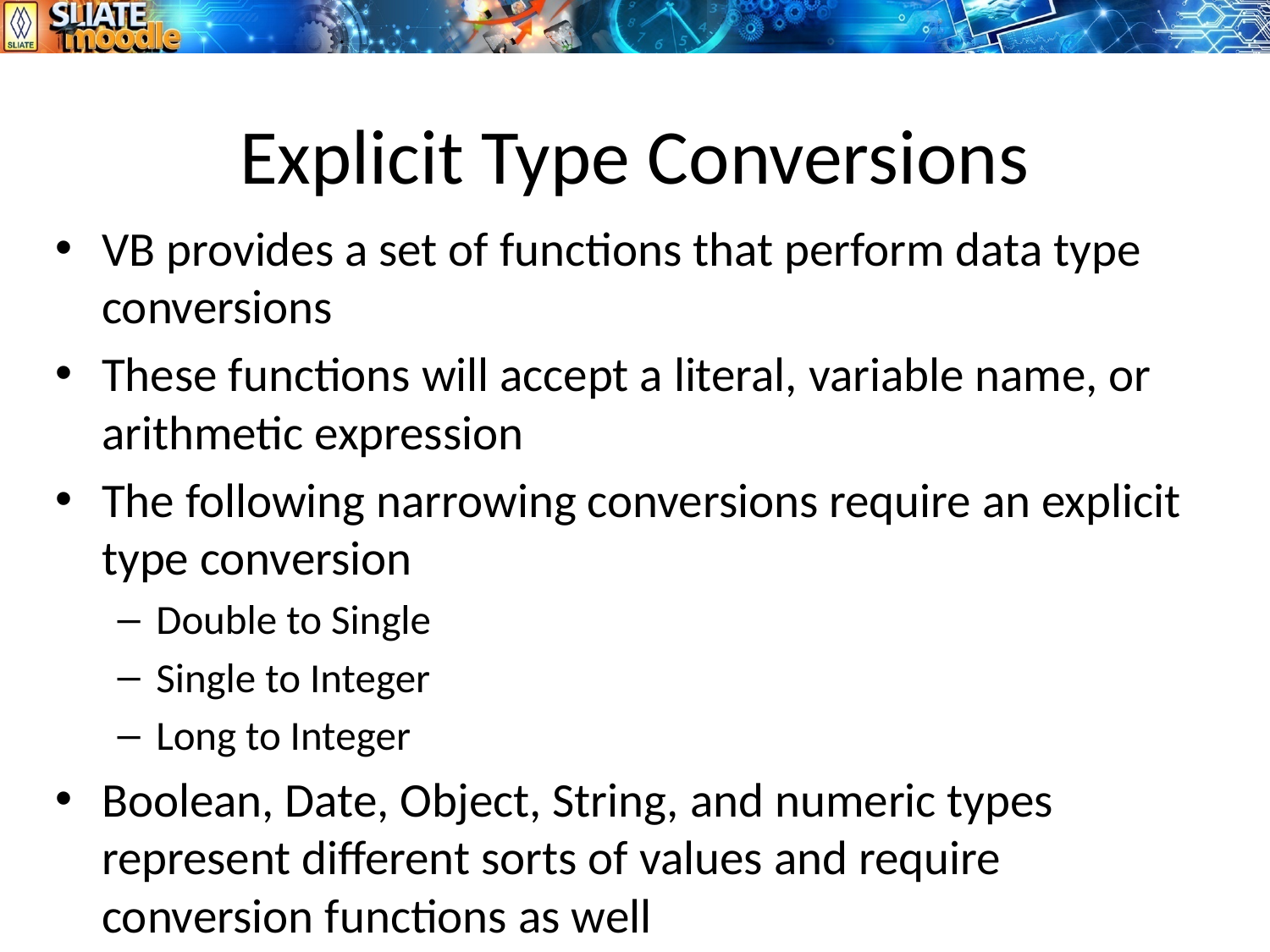

# Explicit Type Conversions
VB provides a set of functions that perform data type conversions
These functions will accept a literal, variable name, or arithmetic expression
The following narrowing conversions require an explicit type conversion
Double to Single
Single to Integer
Long to Integer
Boolean, Date, Object, String, and numeric types represent different sorts of values and require conversion functions as well